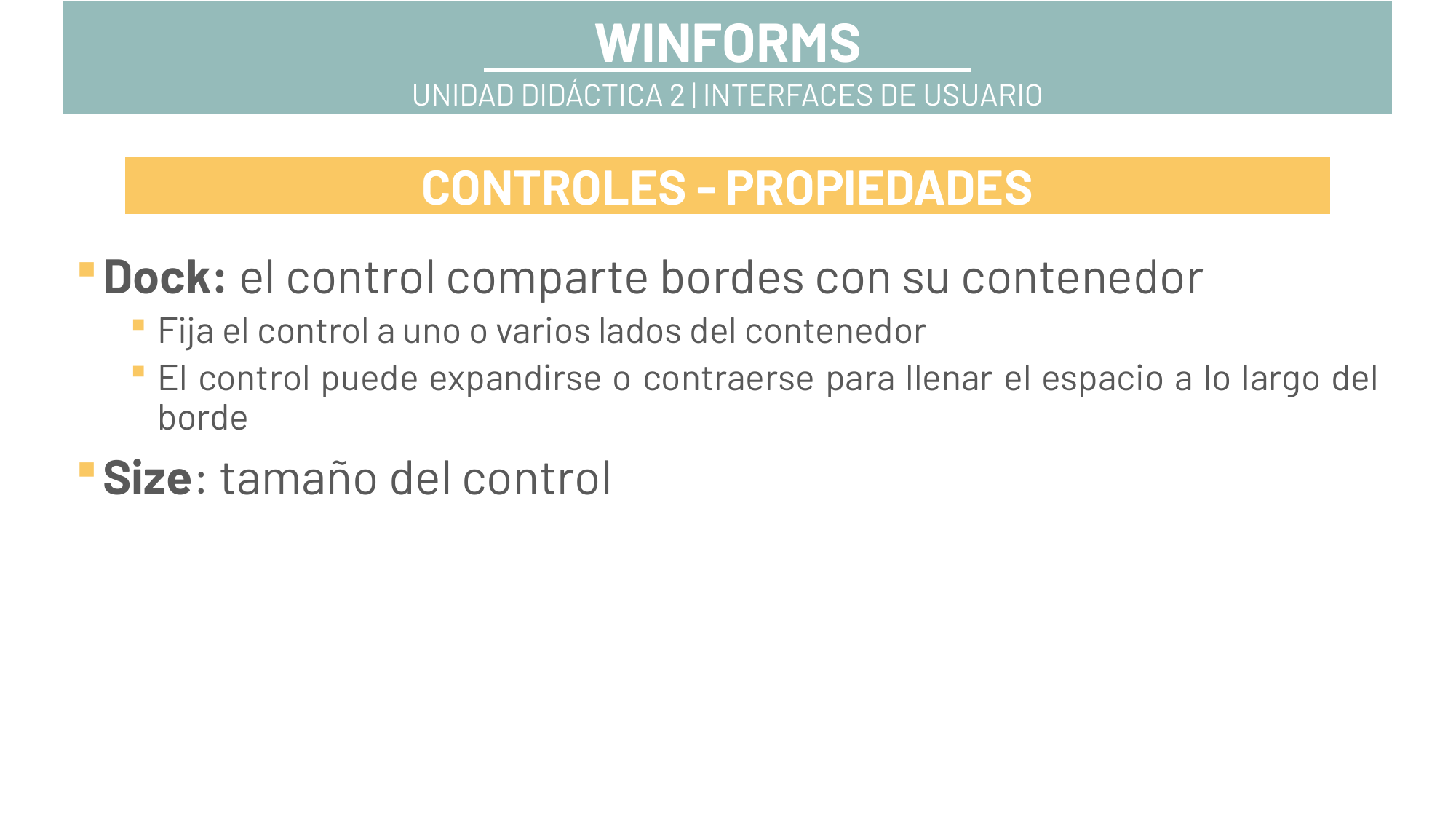

WINFORMS
UNIDAD DIDÁCTICA 2 | INTERFACES DE USUARIO
CONTROLES - PROPIEDADES

Dock: el control comparte bordes con su contenedor
Fija el control a uno o varios lados del contenedor
El control puede expandirse o contraerse para llenar el espacio a lo largo del borde
Size: tamaño del control